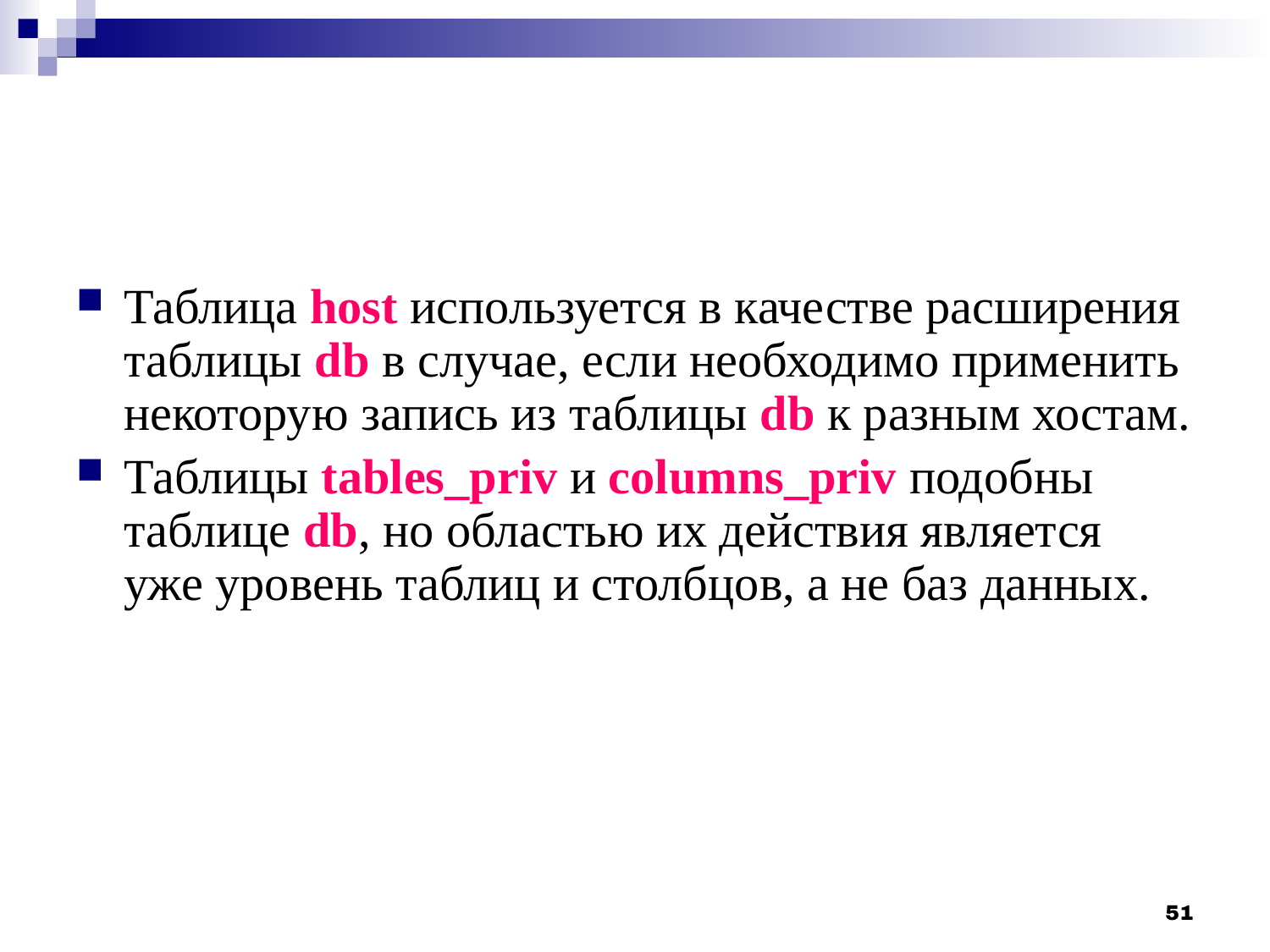

#
Таблица host используется в качестве расширения таблицы db в случае, если необходимо применить некоторую запись из таблицы db к разным хостам.
Таблицы tables_priv и columns_priv подобны таблице db, но областью их действия является уже уровень таблиц и столбцов, а не баз данных.

51